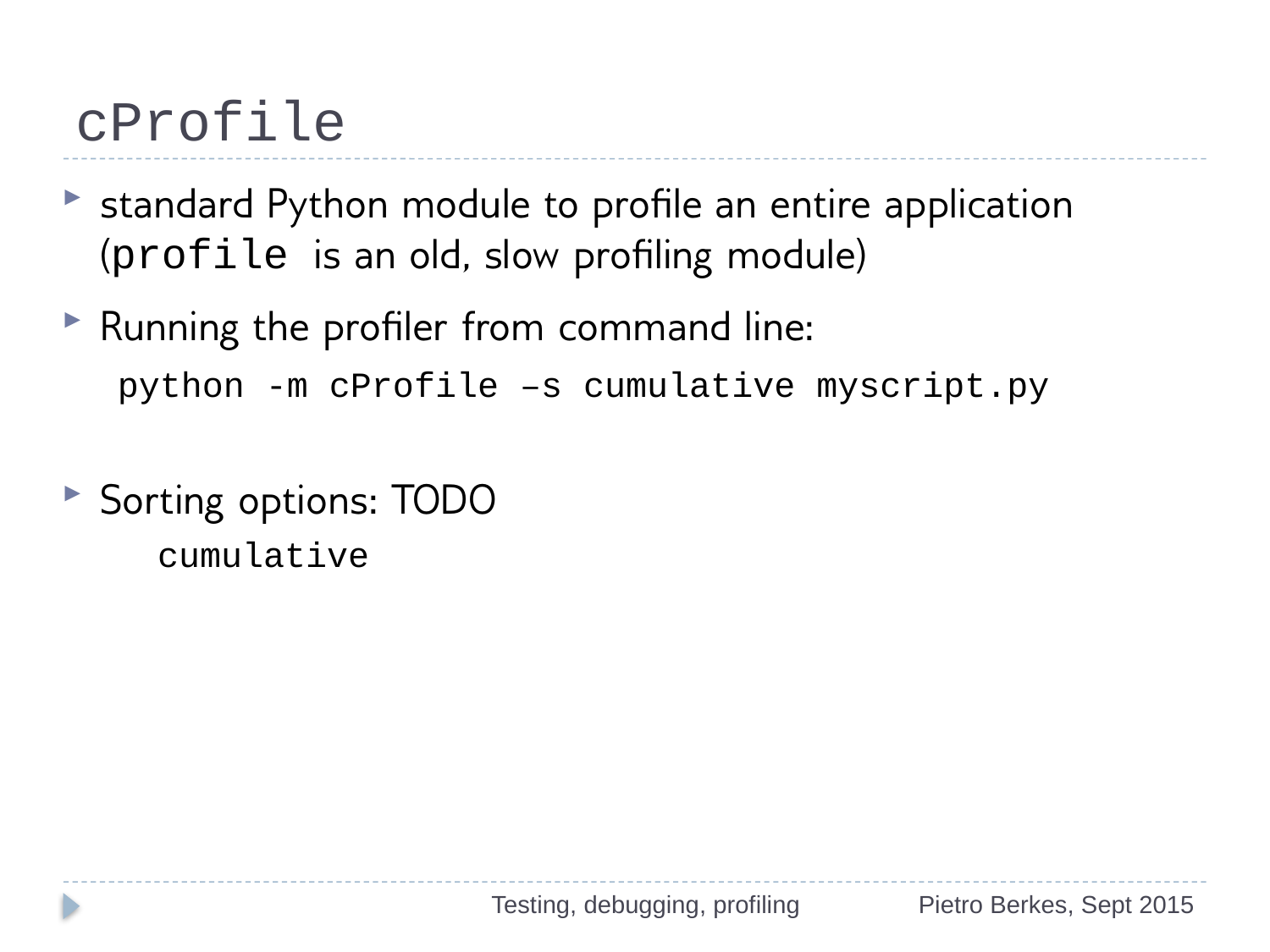

# cProfile
standard Python module to profile an entire application
(profile is an old, slow profiling module)
Running the profiler from command line:
Sorting options: TODO
python -m cProfile –s cumulative myscript.py
cumulative

Testing, debugging, profiling
Pietro Berkes, Sept 2015